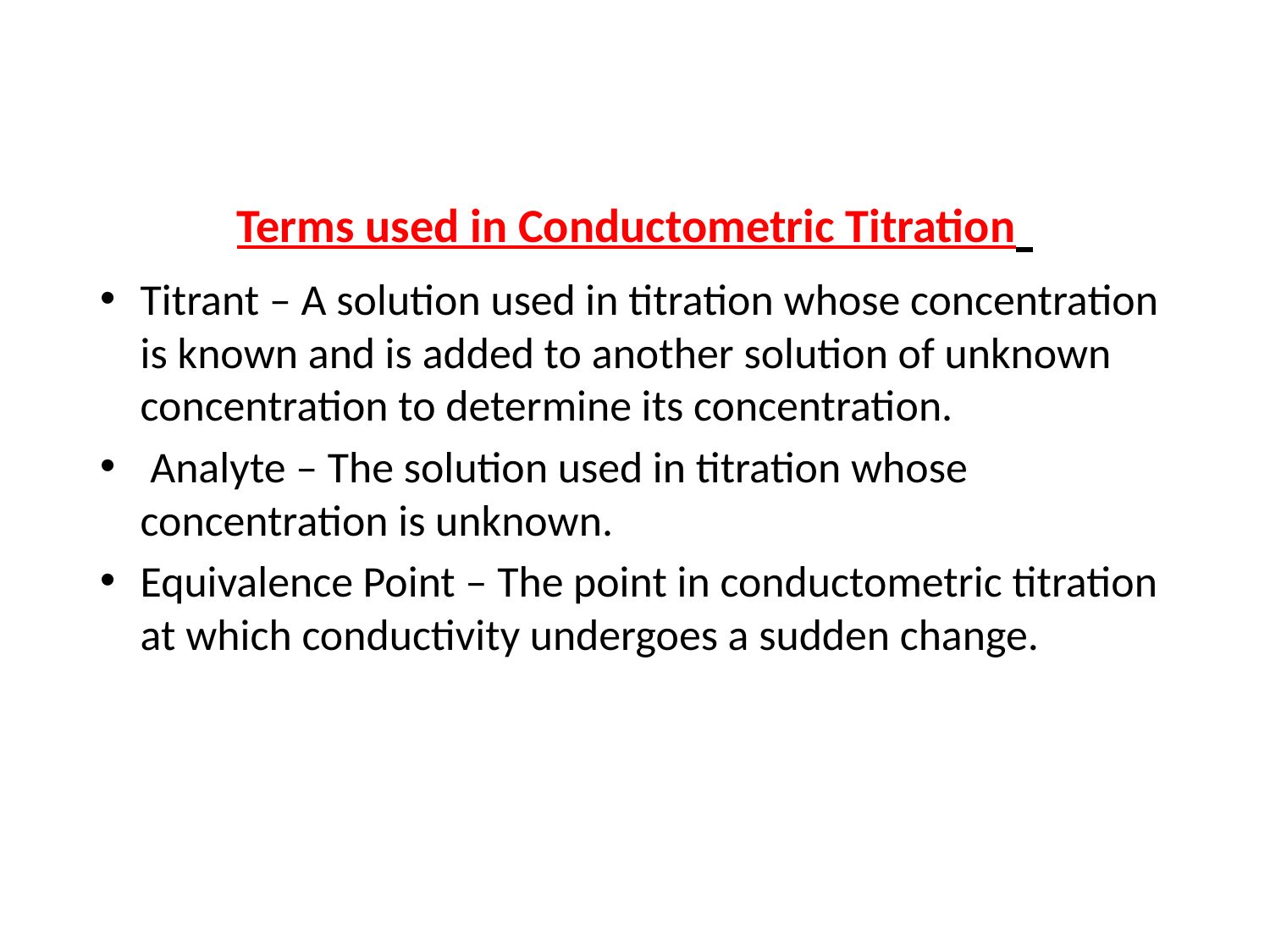

# Terms used in Conductometric Titration
Titrant – A solution used in titration whose concentration is known and is added to another solution of unknown concentration to determine its concentration.
 Analyte – The solution used in titration whose concentration is unknown.
Equivalence Point – The point in conductometric titration at which conductivity undergoes a sudden change.